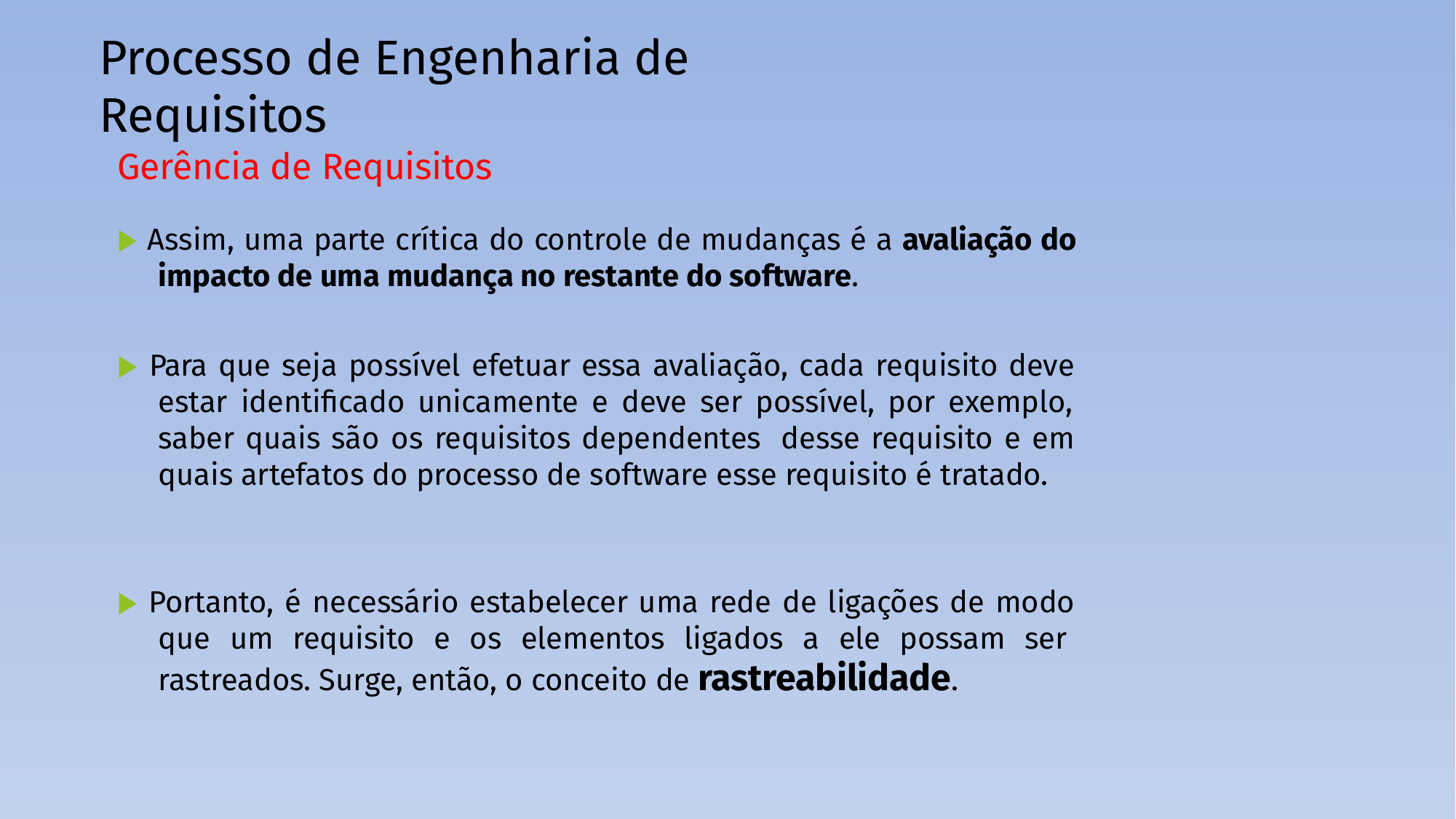

# Processo de Engenharia de Requisitos
Gerência de Requisitos
▶ Assim, uma parte crítica do controle de mudanças é a avaliação do  impacto de uma mudança no restante do software.

▶ Para que seja possível efetuar essa avaliação, cada requisito deve  estar identificado unicamente e deve ser possível, por exemplo,  saber quais são os requisitos dependentes desse requisito e em  quais artefatos do processo de software esse requisito é tratado.
▶ Portanto, é necessário estabelecer uma rede de ligações de modo  que um requisito e os elementos ligados a ele possam ser  rastreados. Surge, então, o conceito de rastreabilidade.